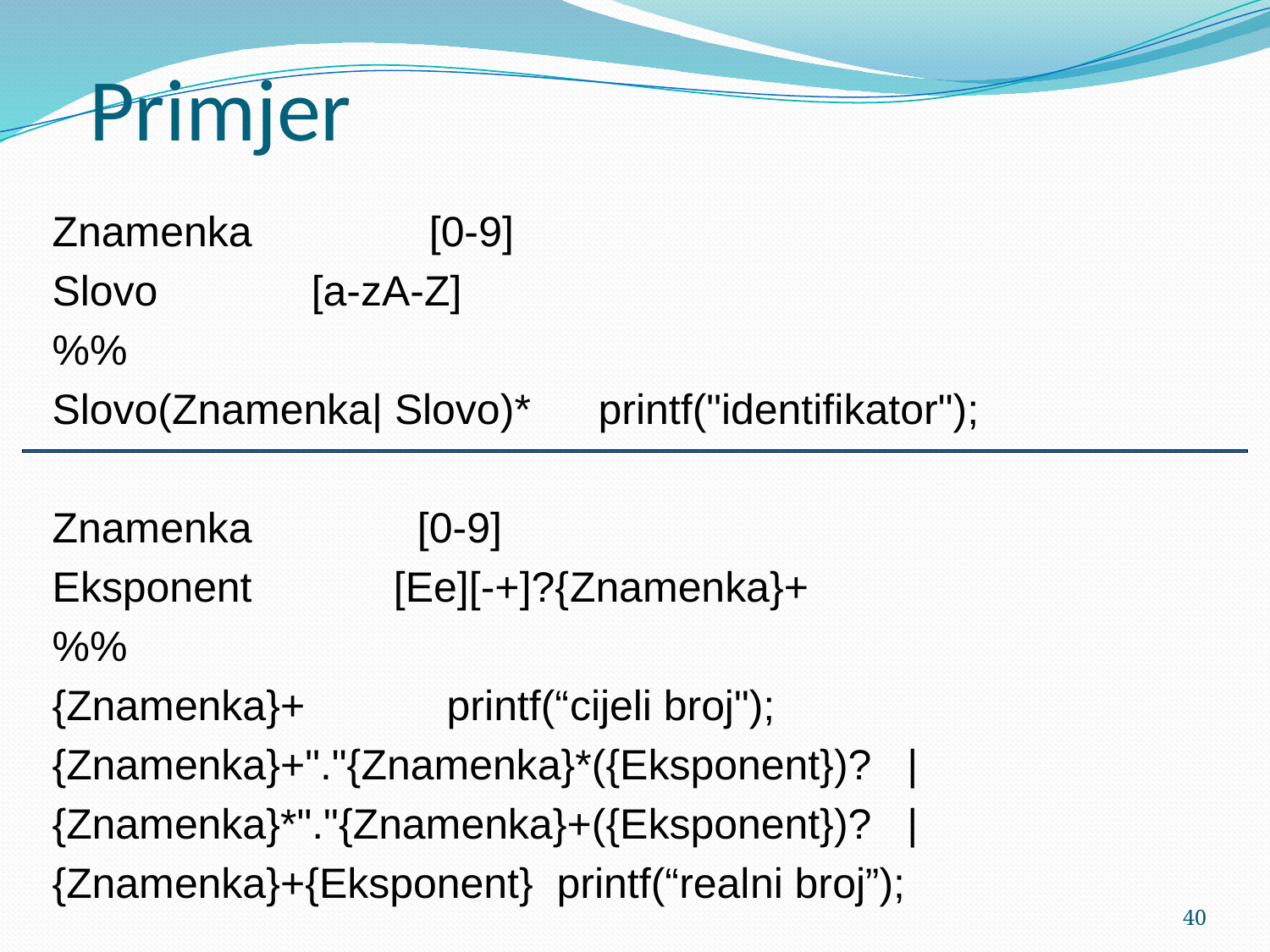

# Primjer
Znamenka               [0-9]
Slovo             [a-zA-Z]
%%
Slovo(Znamenka| Slovo)* 	printf("identifikator");

Znamenka              [0-9]
Eksponent            [Ee][-+]?{Znamenka}+
%%
{Znamenka}+            printf(“cijeli broj");
{Znamenka}+"."{Znamenka}*({Eksponent})?   |
{Znamenka}*"."{Znamenka}+({Eksponent})?   |
{Znamenka}+{Eksponent}  printf(“realni broj”);

40